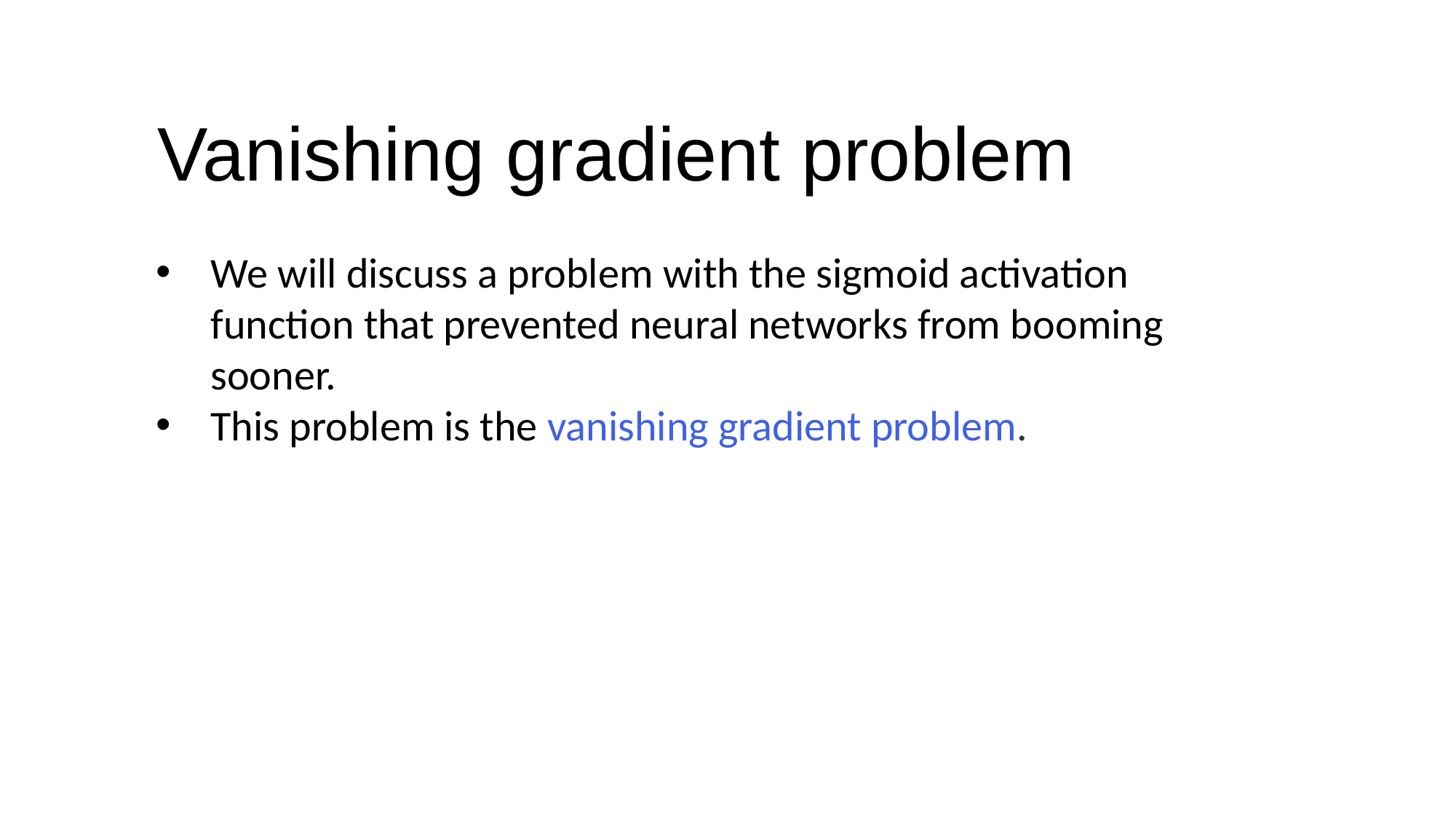

# Vanishing gradient problem
We will discuss a problem with the sigmoid activation function that prevented neural networks from booming sooner.
This problem is the vanishing gradient problem.